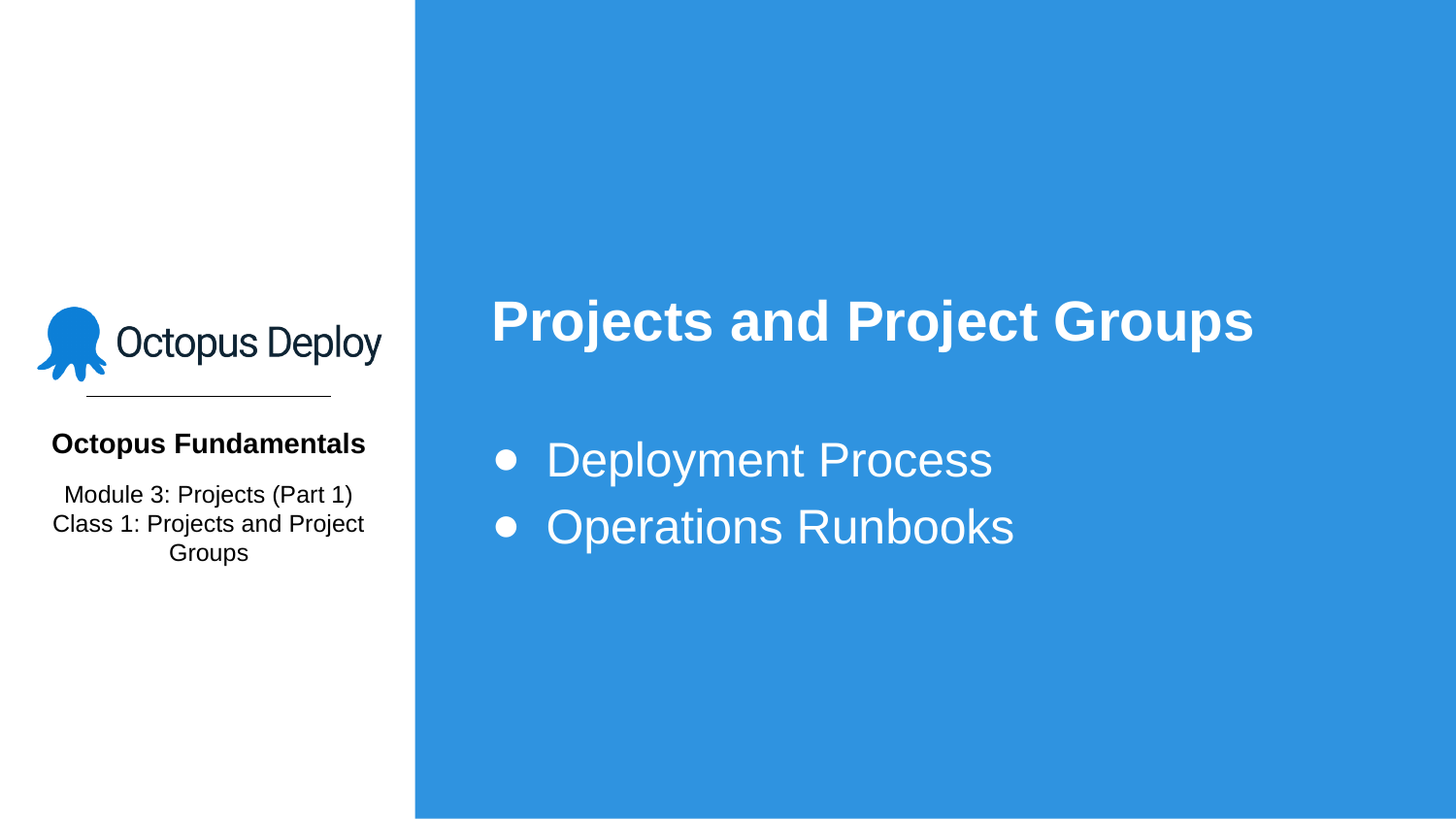

Projects and Project Groups

Deployment Process
Operations Runbooks